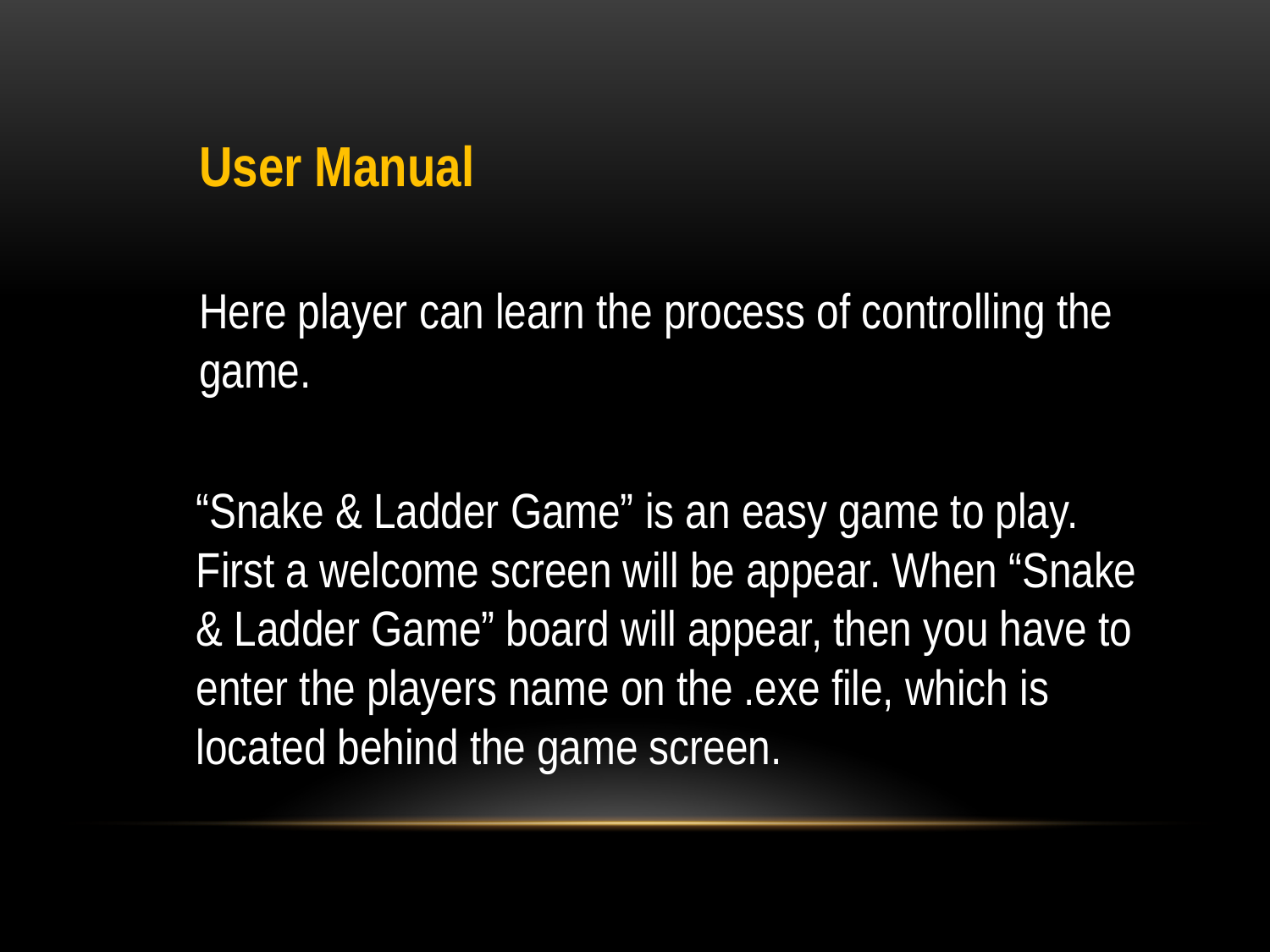

User Manual
Here player can learn the process of controlling the game.
“Snake & Ladder Game” is an easy game to play. First a welcome screen will be appear. When “Snake & Ladder Game” board will appear, then you have to enter the players name on the .exe file, which is located behind the game screen.